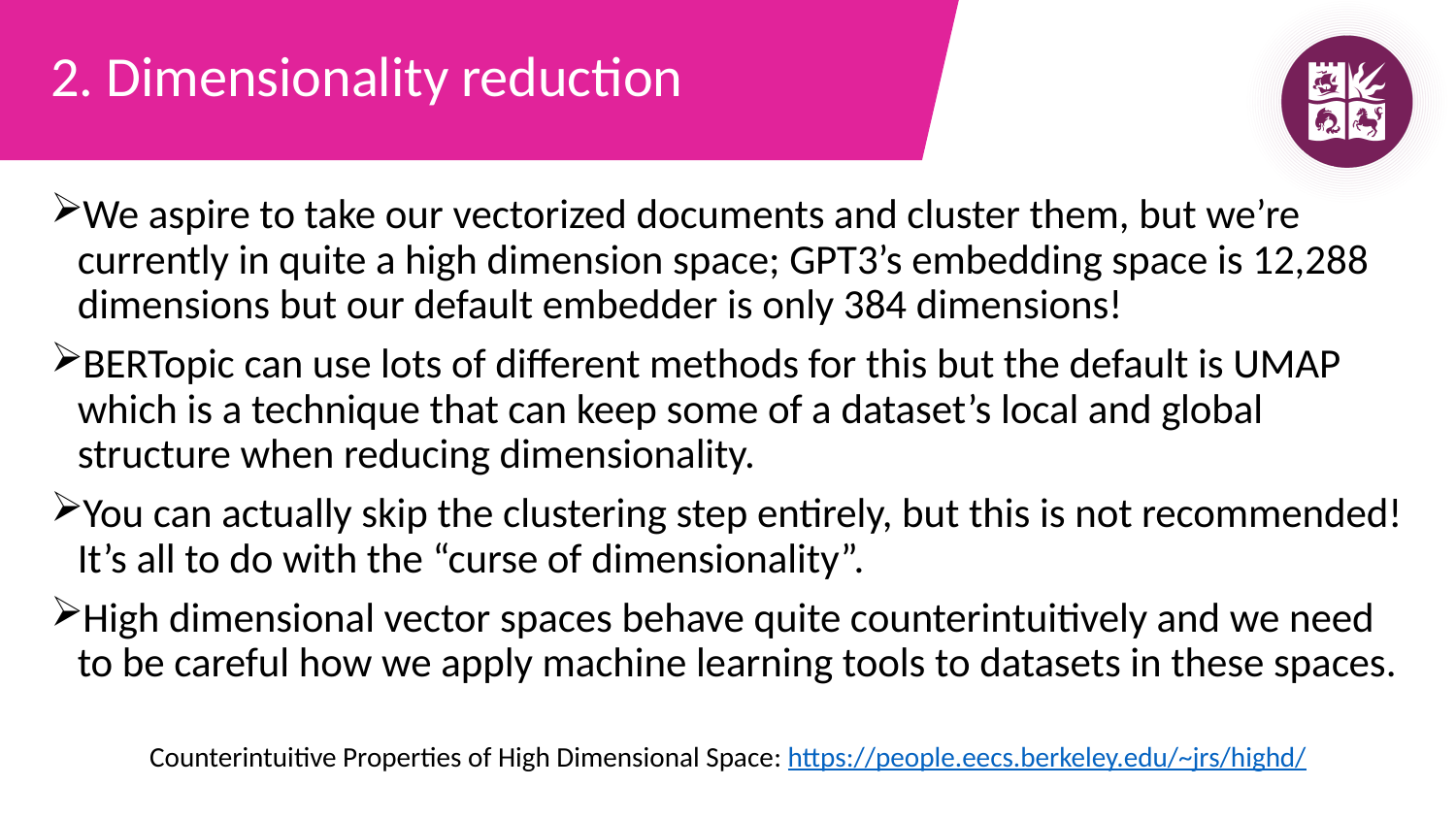

# 2. Dimensionality reduction
We aspire to take our vectorized documents and cluster them, but we’re currently in quite a high dimension space; GPT3’s embedding space is 12,288 dimensions but our default embedder is only 384 dimensions!
BERTopic can use lots of different methods for this but the default is UMAP which is a technique that can keep some of a dataset’s local and global structure when reducing dimensionality.
You can actually skip the clustering step entirely, but this is not recommended! It’s all to do with the “curse of dimensionality”.
High dimensional vector spaces behave quite counterintuitively and we need to be careful how we apply machine learning tools to datasets in these spaces.

Counterintuitive Properties of High Dimensional Space: https://people.eecs.berkeley.edu/~jrs/highd/